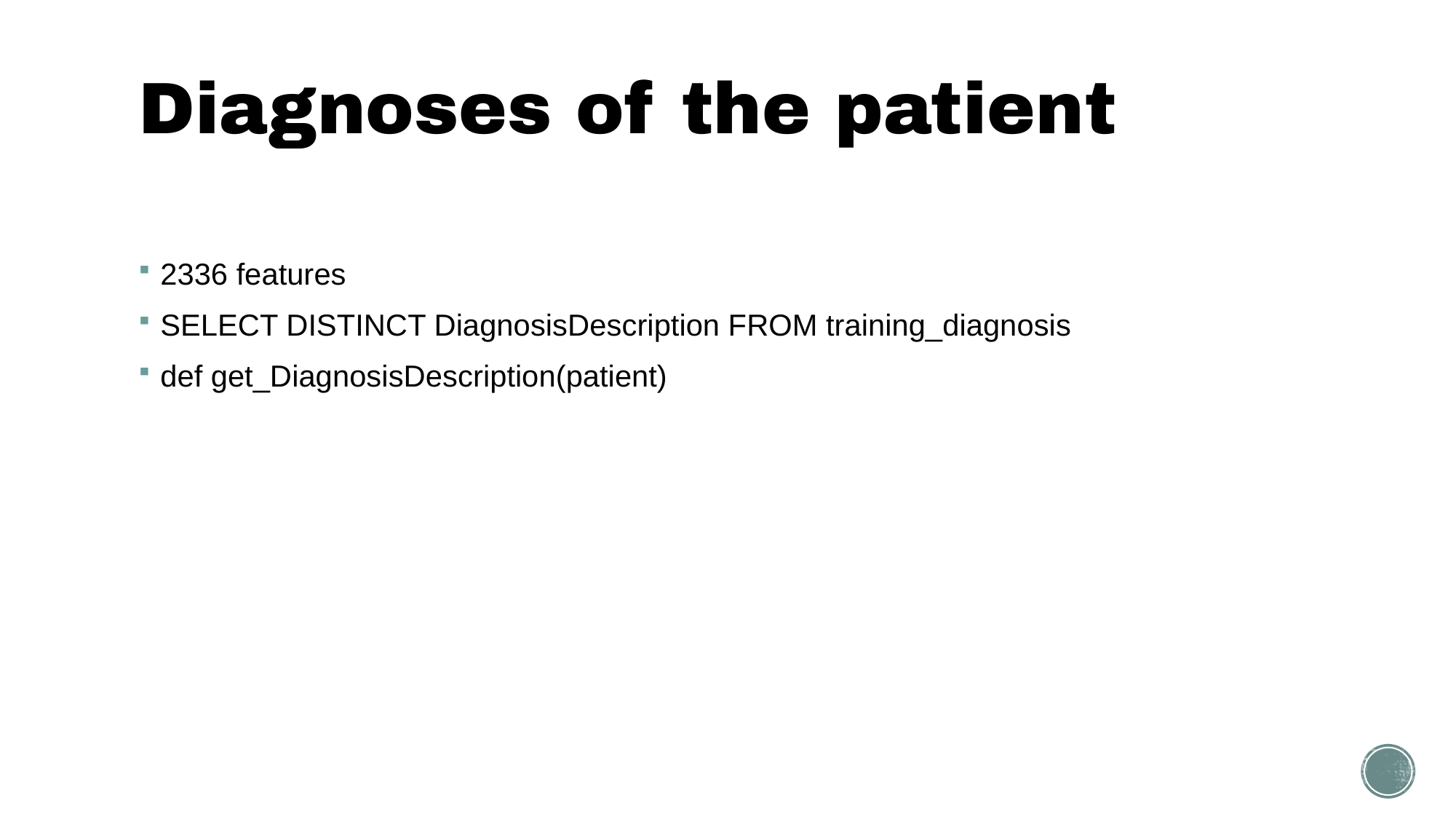

# Diagnoses of the patient
2336 features
SELECT DISTINCT DiagnosisDescription FROM training_diagnosis
def get_DiagnosisDescription(patient)